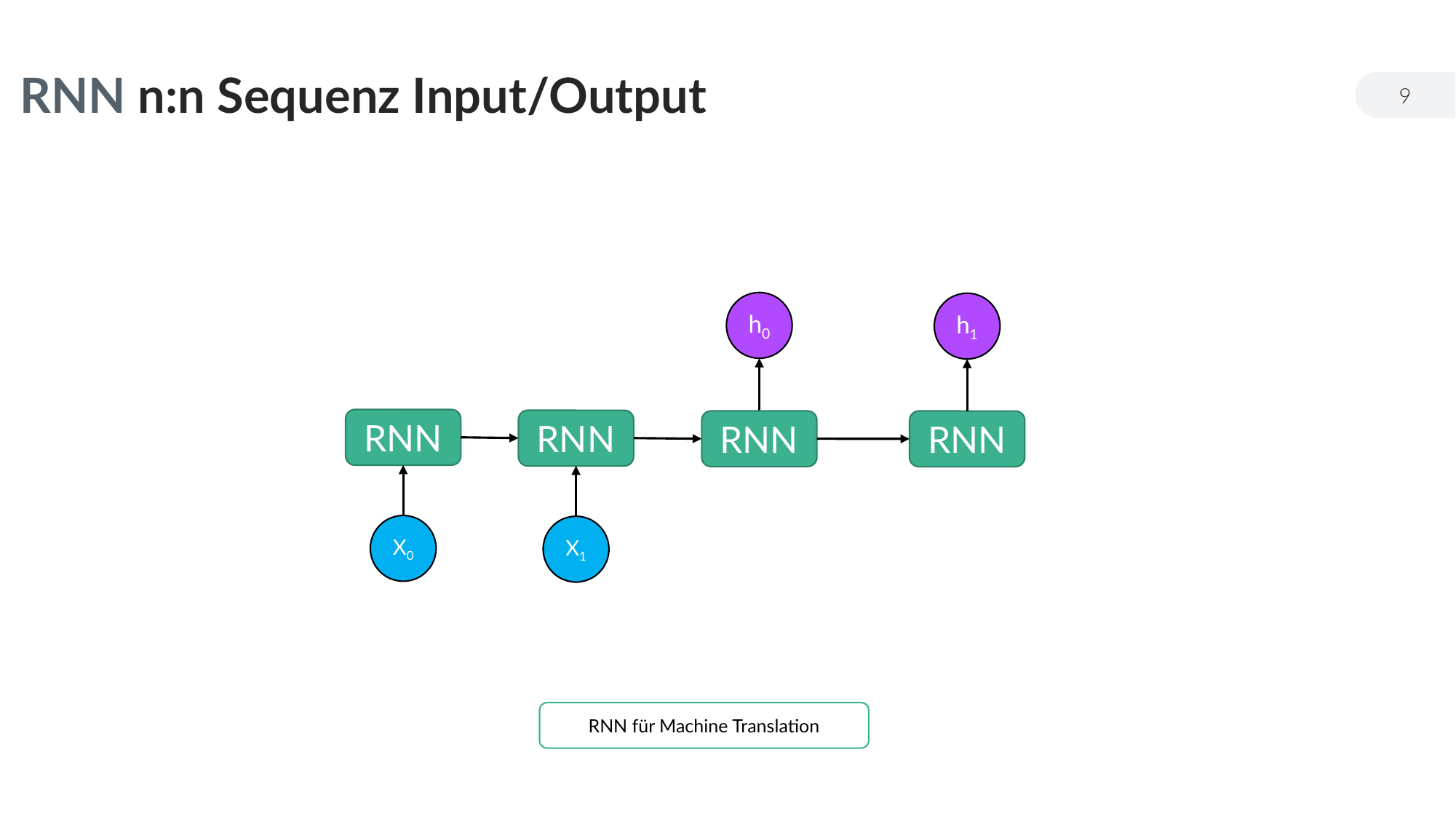

RNN n:n Sequenz Input/Output
9
h0
h1
RNN
RNN
RNN
RNN
X0
X1
RNN für Machine Translation